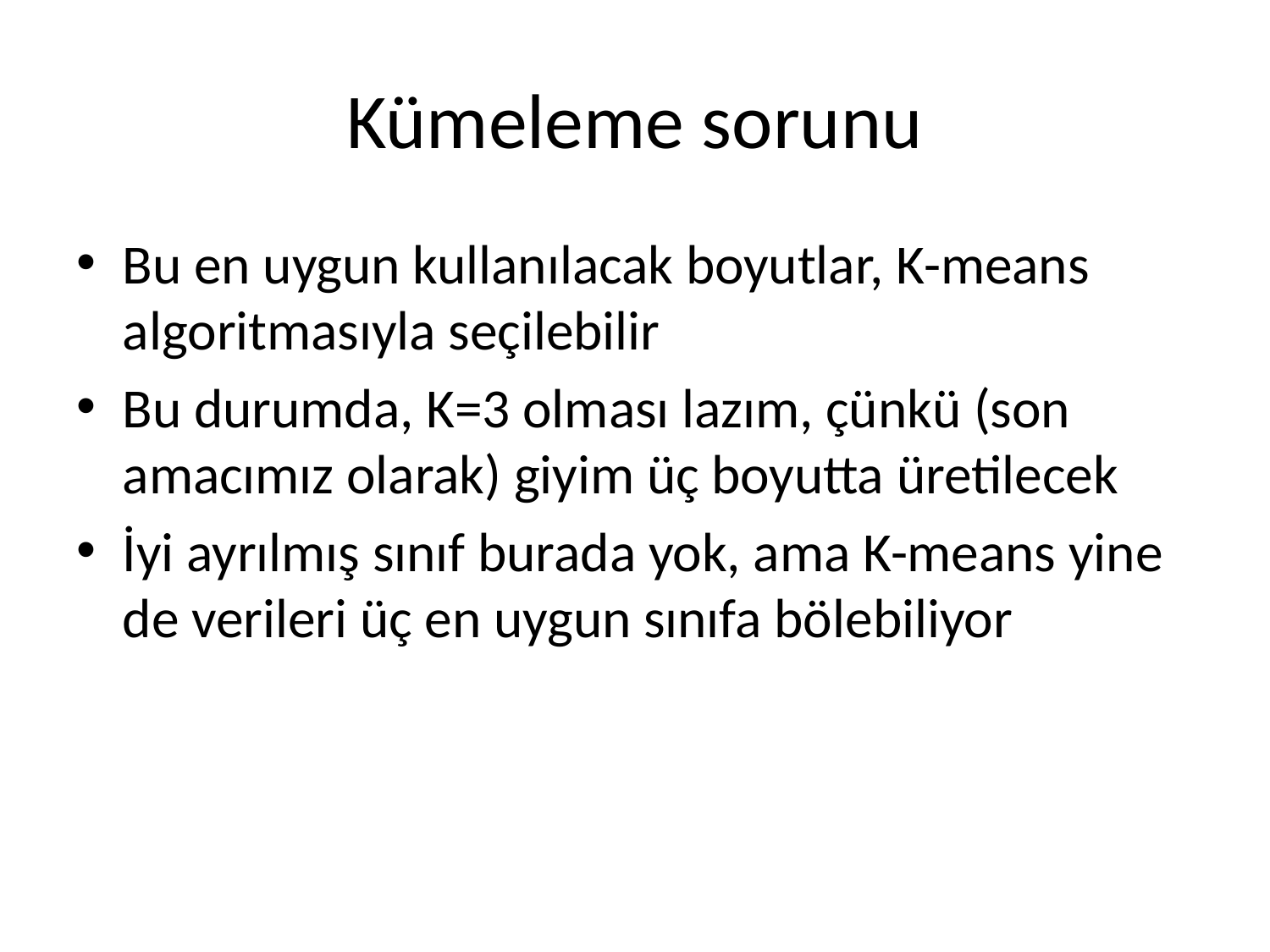

# Kümeleme sorunu
Bu en uygun kullanılacak boyutlar, K-means algoritmasıyla seçilebilir
Bu durumda, K=3 olması lazım, çünkü (son amacımız olarak) giyim üç boyutta üretilecek
İyi ayrılmış sınıf burada yok, ama K-means yine de verileri üç en uygun sınıfa bölebiliyor